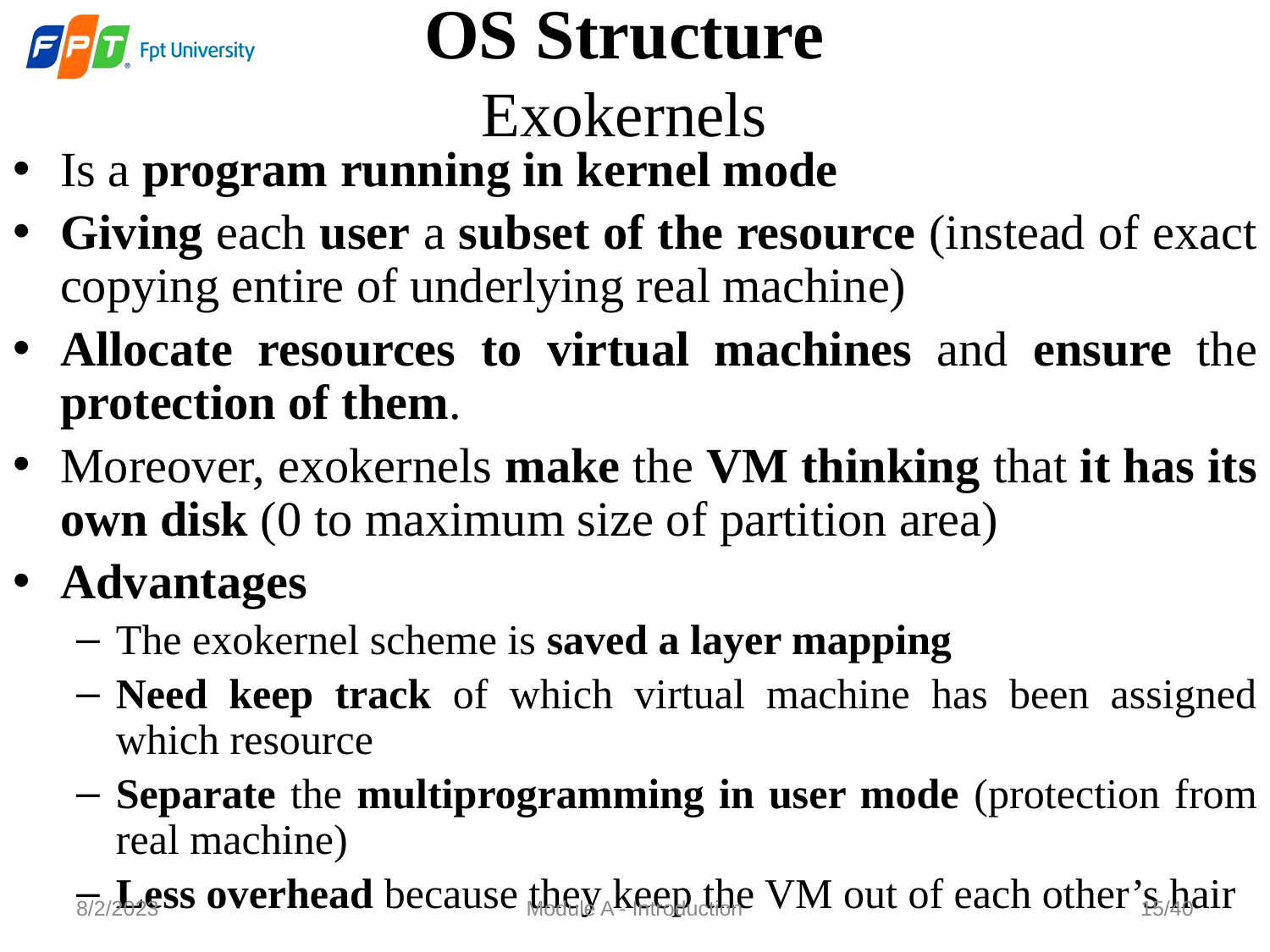

# OS Structure Exokernels
Is a program running in kernel mode
Giving each user a subset of the resource (instead of exact copying entire of underlying real machine)
Allocate resources to virtual machines and ensure the protection of them.
Moreover, exokernels make the VM thinking that it has its own disk (0 to maximum size of partition area)
Advantages
The exokernel scheme is saved a layer mapping
Need keep track of which virtual machine has been assigned which resource
Separate the multiprogramming in user mode (protection from real machine)
Less overhead because they keep the VM out of each other’s hair
8/2/2023
Module A - Introduction
15/40